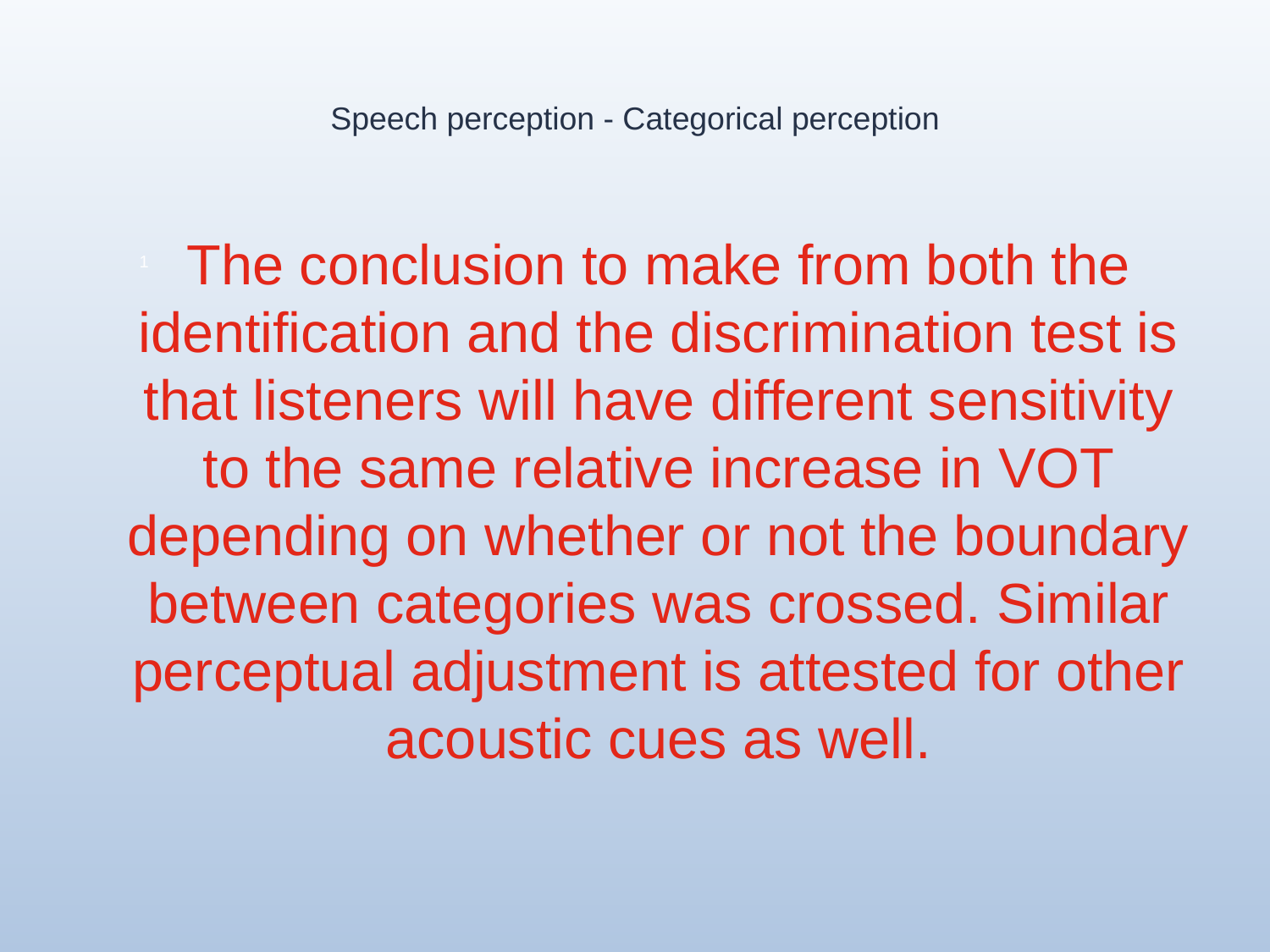

# Speech perception - Categorical perception
The conclusion to make from both the identification and the discrimination test is that listeners will have different sensitivity to the same relative increase in VOT depending on whether or not the boundary between categories was crossed. Similar perceptual adjustment is attested for other acoustic cues as well.